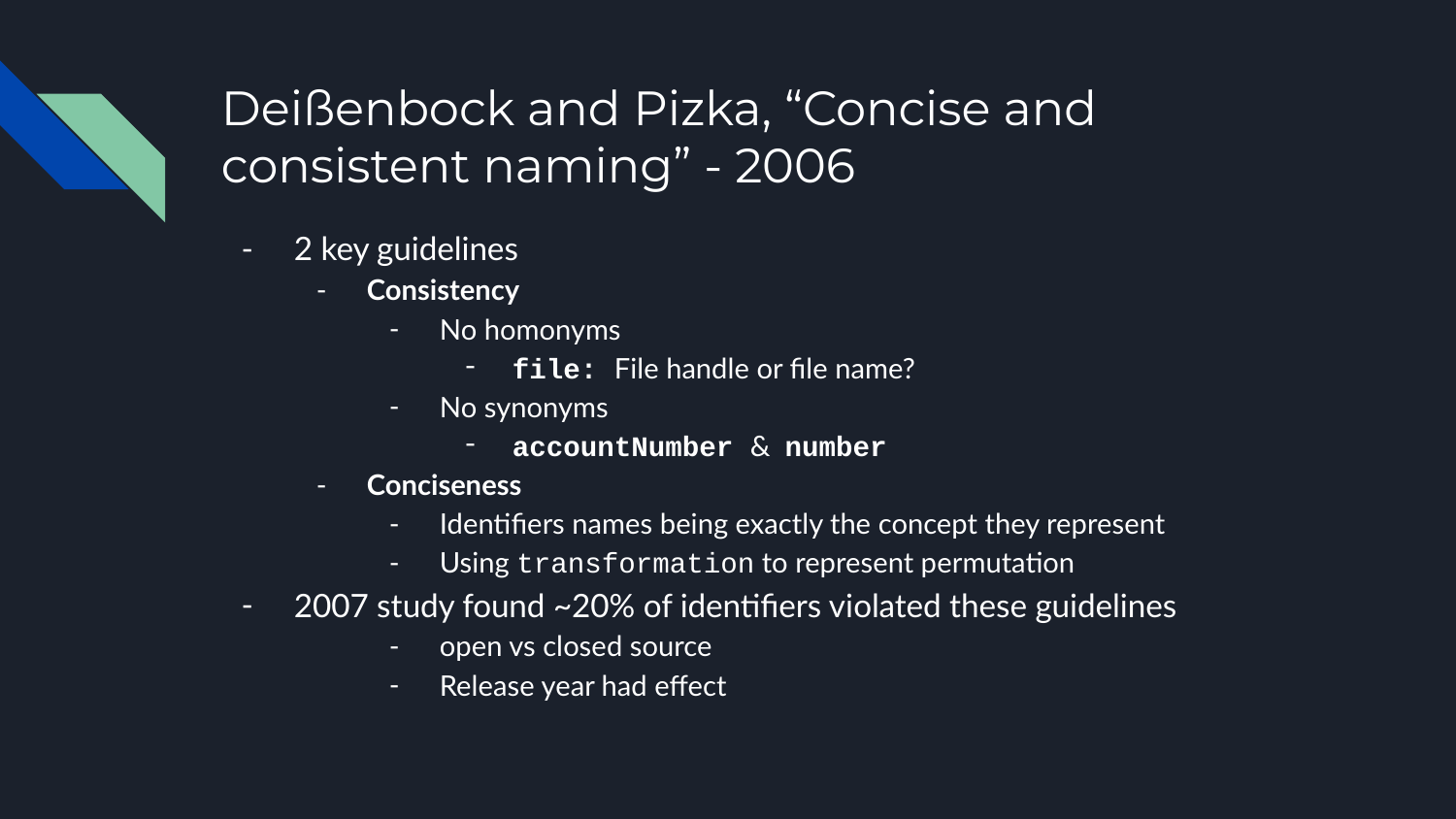

# Deißenbock and Pizka, “Concise and consistent naming” - 2006
2 key guidelines
Consistency
No homonyms
file: File handle or file name?
No synonyms
accountNumber &  number
Conciseness
Identifiers names being exactly the concept they represent
Using transformation to represent permutation
2007 study found ~20% of identifiers violated these guidelines
open vs closed source
Release year had effect